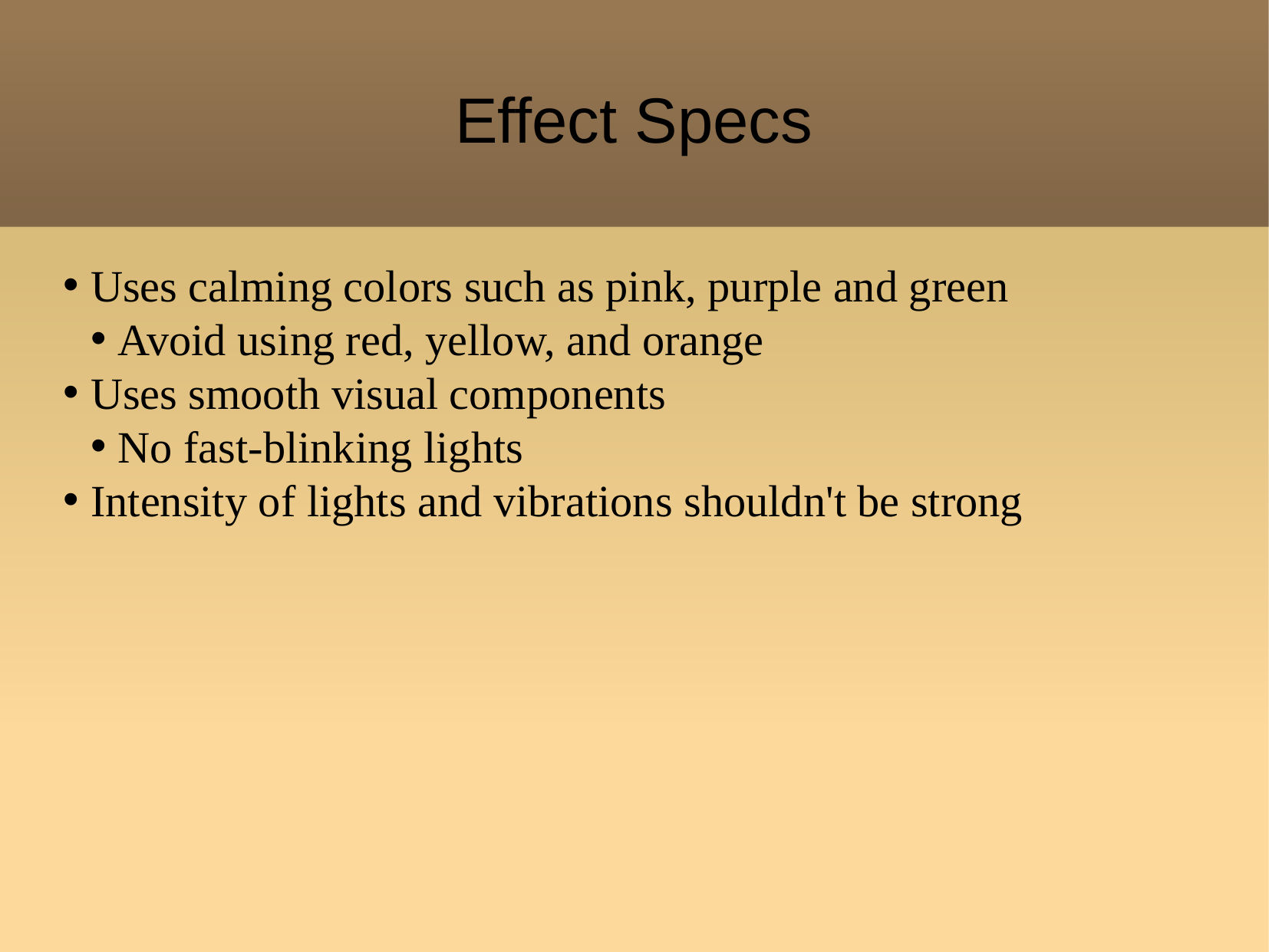

Effect Specs

Uses calming colors such as pink, purple and green
Avoid using red, yellow, and orange
Uses smooth visual components
No fast-blinking lights
Intensity of lights and vibrations shouldn't be strong